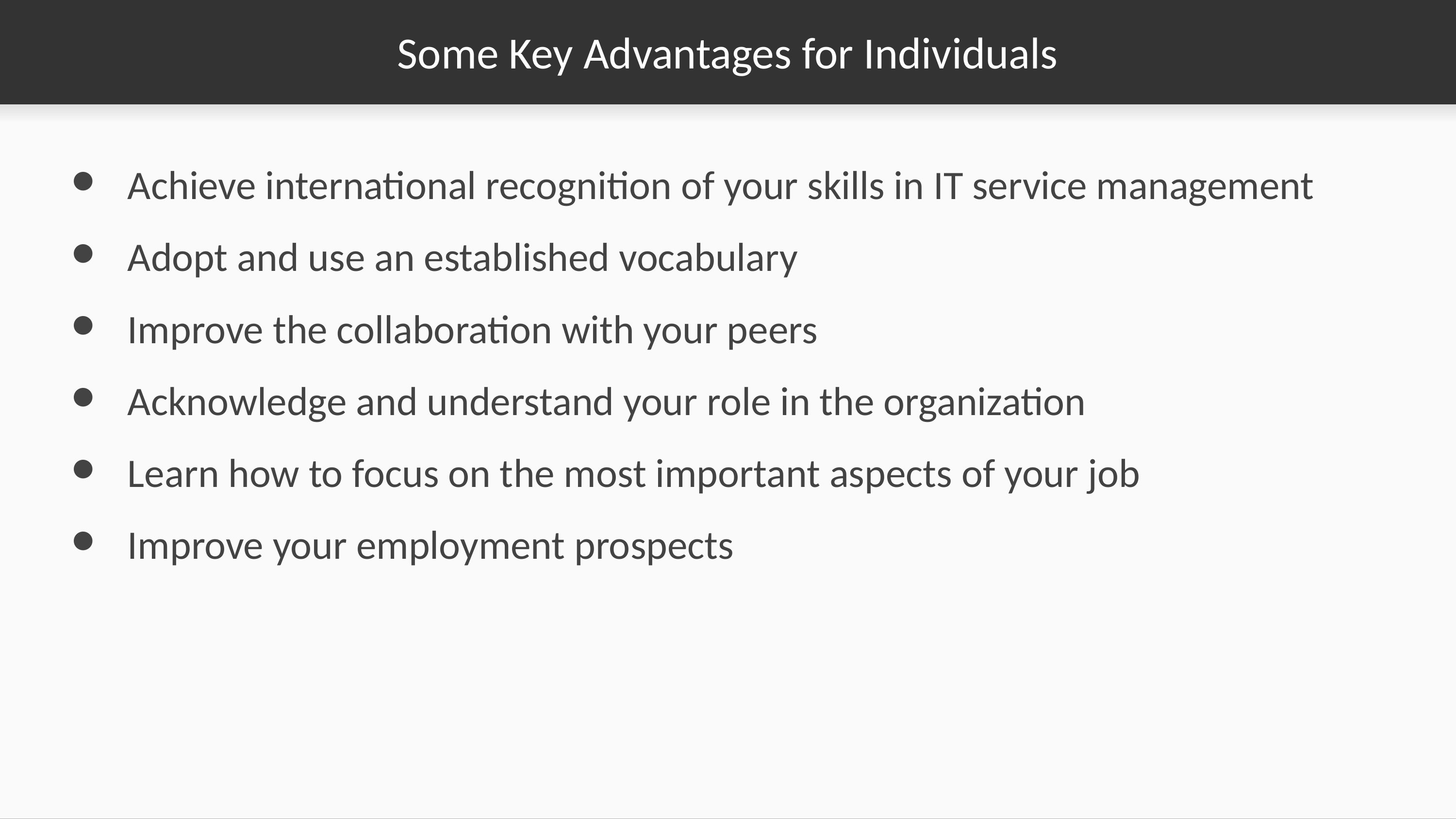

# Some Key Advantages for Individuals
Achieve international recognition of your skills in IT service management
Adopt and use an established vocabulary
Improve the collaboration with your peers
Acknowledge and understand your role in the organization
Learn how to focus on the most important aspects of your job
Improve your employment prospects